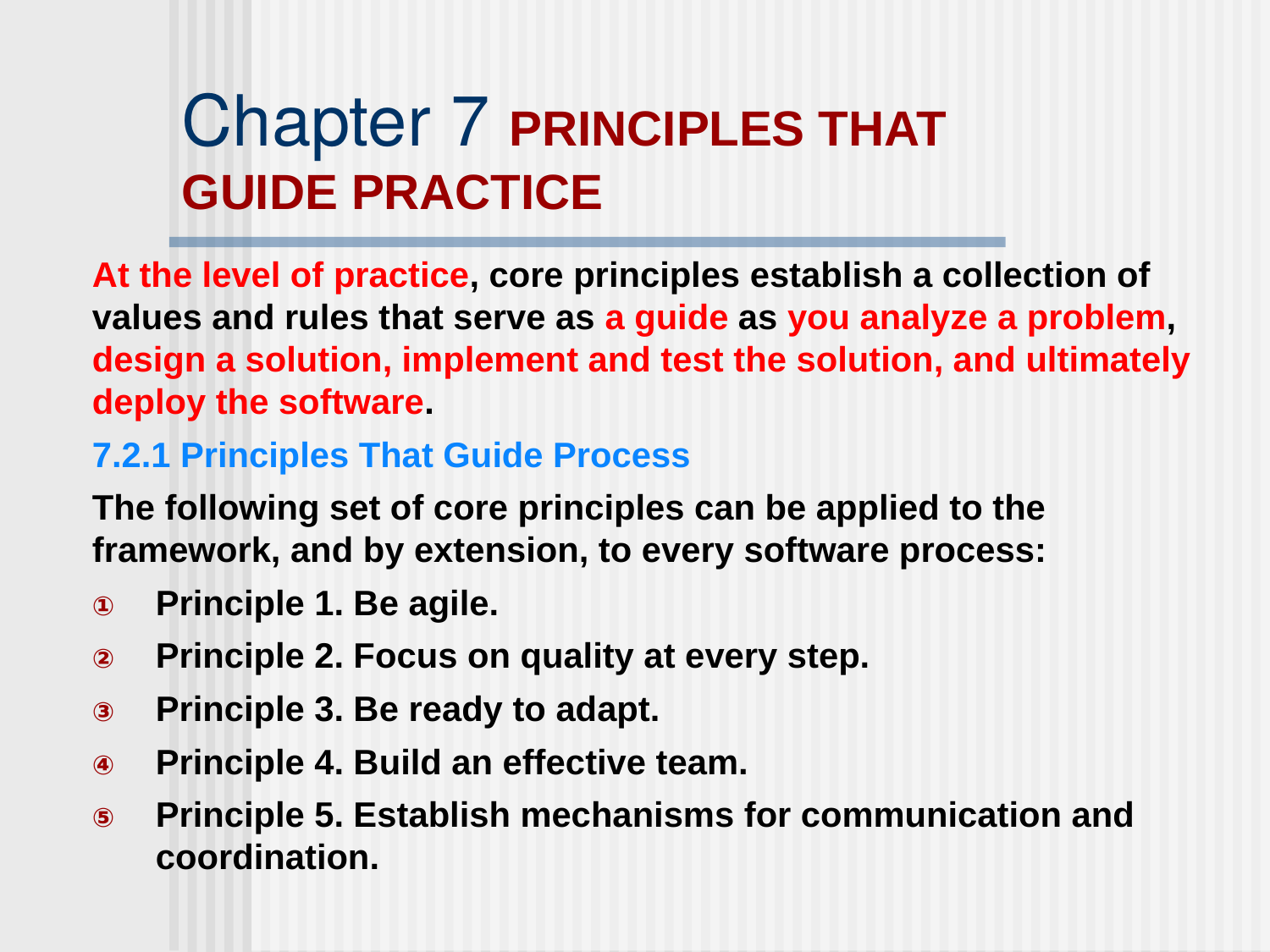

# Chapter 7 PRINCIPLES THAT GUIDE PRACTICE
At the level of practice, core principles establish a collection of values and rules that serve as a guide as you analyze a problem, design a solution, implement and test the solution, and ultimately deploy the software.
7.2.1 Principles That Guide Process
The following set of core principles can be applied to the framework, and by extension, to every software process:
Principle 1. Be agile.
Principle 2. Focus on quality at every step.
Principle 3. Be ready to adapt.
Principle 4. Build an effective team.
Principle 5. Establish mechanisms for communication and coordination.
3